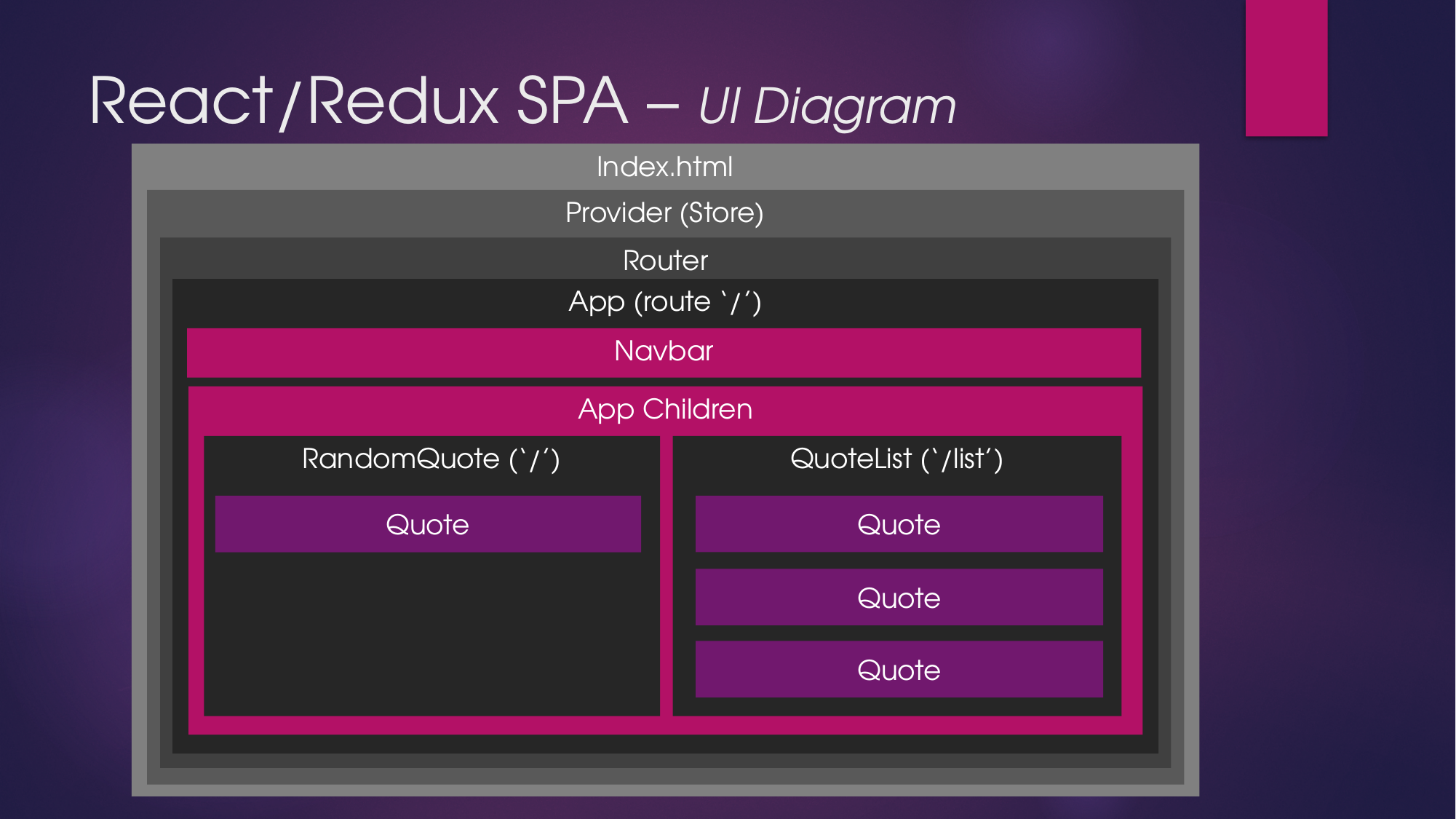

# React/Redux SPA – UI Diagram
Index.html
Provider (Store)
Router

App (route ‘/’)
Navbar
App Children
RandomQuote (‘/’)
QuoteList (‘/list’)
Quote
Quote
Quote
Quote